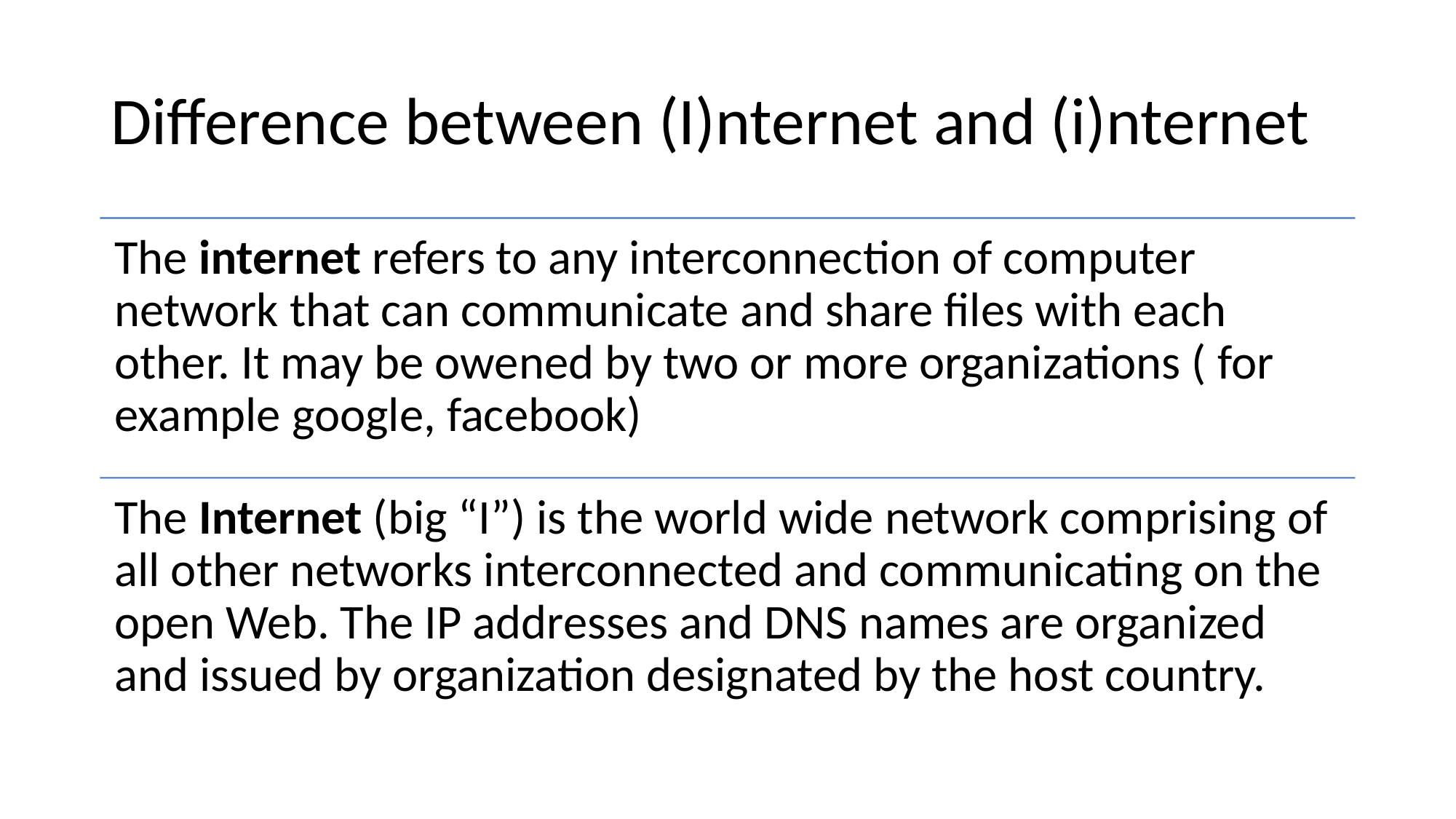

# Difference between (I)nternet and (i)nternet
The internet refers to any interconnection of computer network that can communicate and share files with each other. It may be owened by two or more organizations ( for example google, facebook)
The Internet (big “I”) is the world wide network comprising of all other networks interconnected and communicating on the open Web. The IP addresses and DNS names are organized and issued by organization designated by the host country.